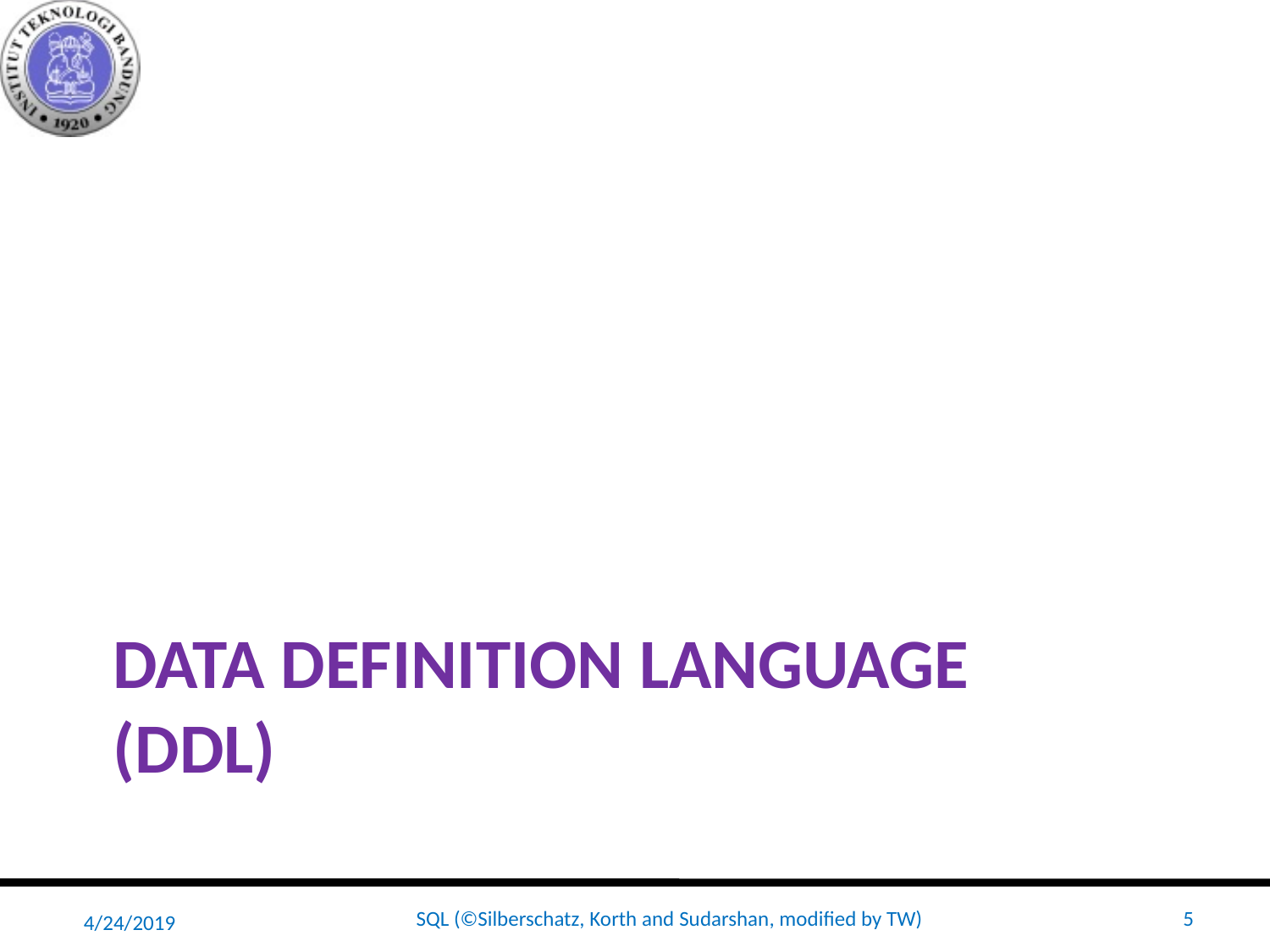

# Data Definition Language (DDL)
4/24/2019
SQL (©Silberschatz, Korth and Sudarshan, modified by TW)
5